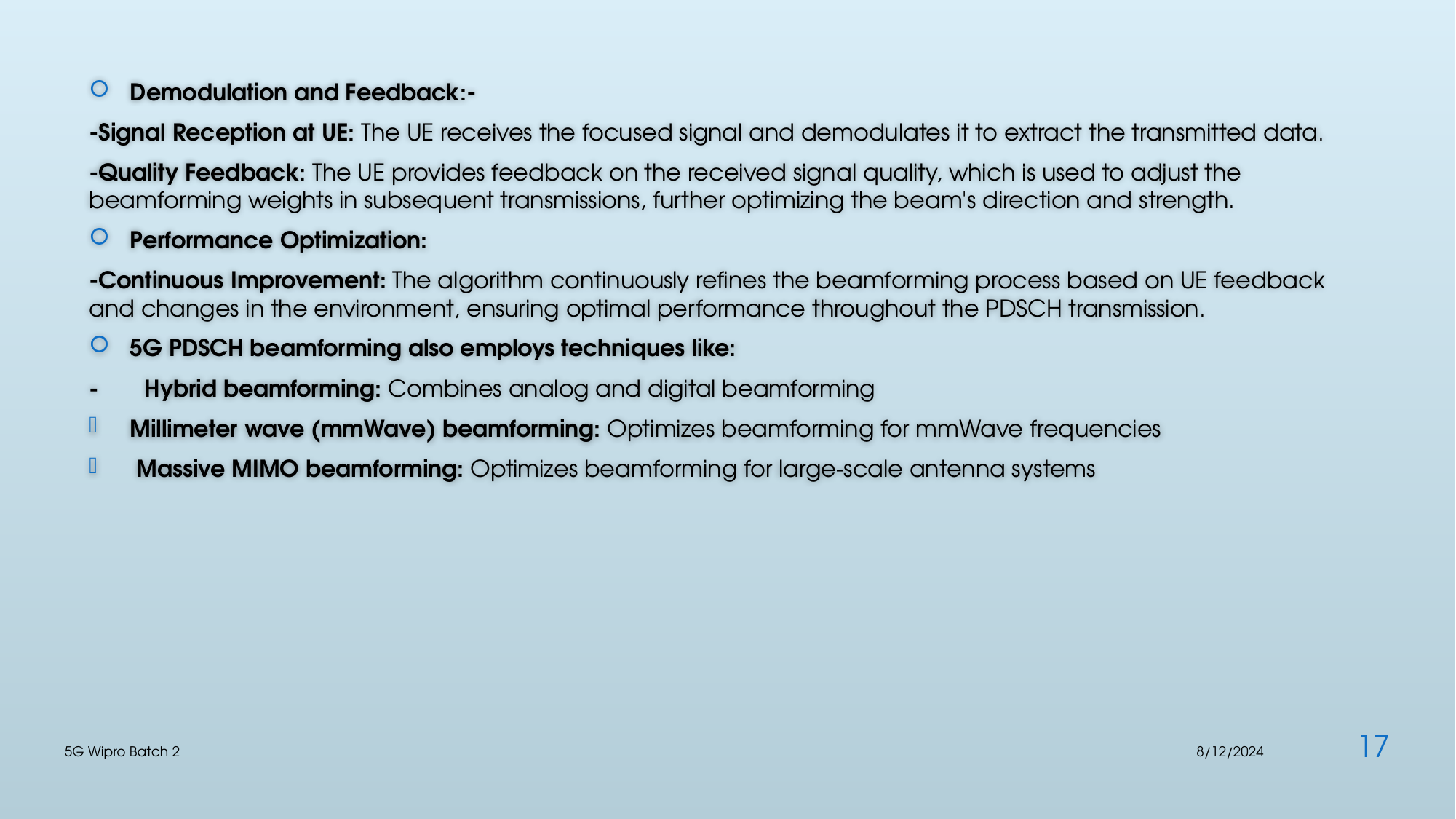

Demodulation and Feedback:-
-Signal Reception at UE: The UE receives the focused signal and demodulates it to extract the transmitted data.
-Quality Feedback: The UE provides feedback on the received signal quality, which is used to adjust the beamforming weights in subsequent transmissions, further optimizing the beam's direction and strength.
Performance Optimization:
-Continuous Improvement: The algorithm continuously refines the beamforming process based on UE feedback and changes in the environment, ensuring optimal performance throughout the PDSCH transmission.
5G PDSCH beamforming also employs techniques like:
-       Hybrid beamforming: Combines analog and digital beamforming
Millimeter wave (mmWave) beamforming: Optimizes beamforming for mmWave frequencies
 Massive MIMO beamforming: Optimizes beamforming for large-scale antenna systems
17
5G Wipro Batch 2
8/12/2024